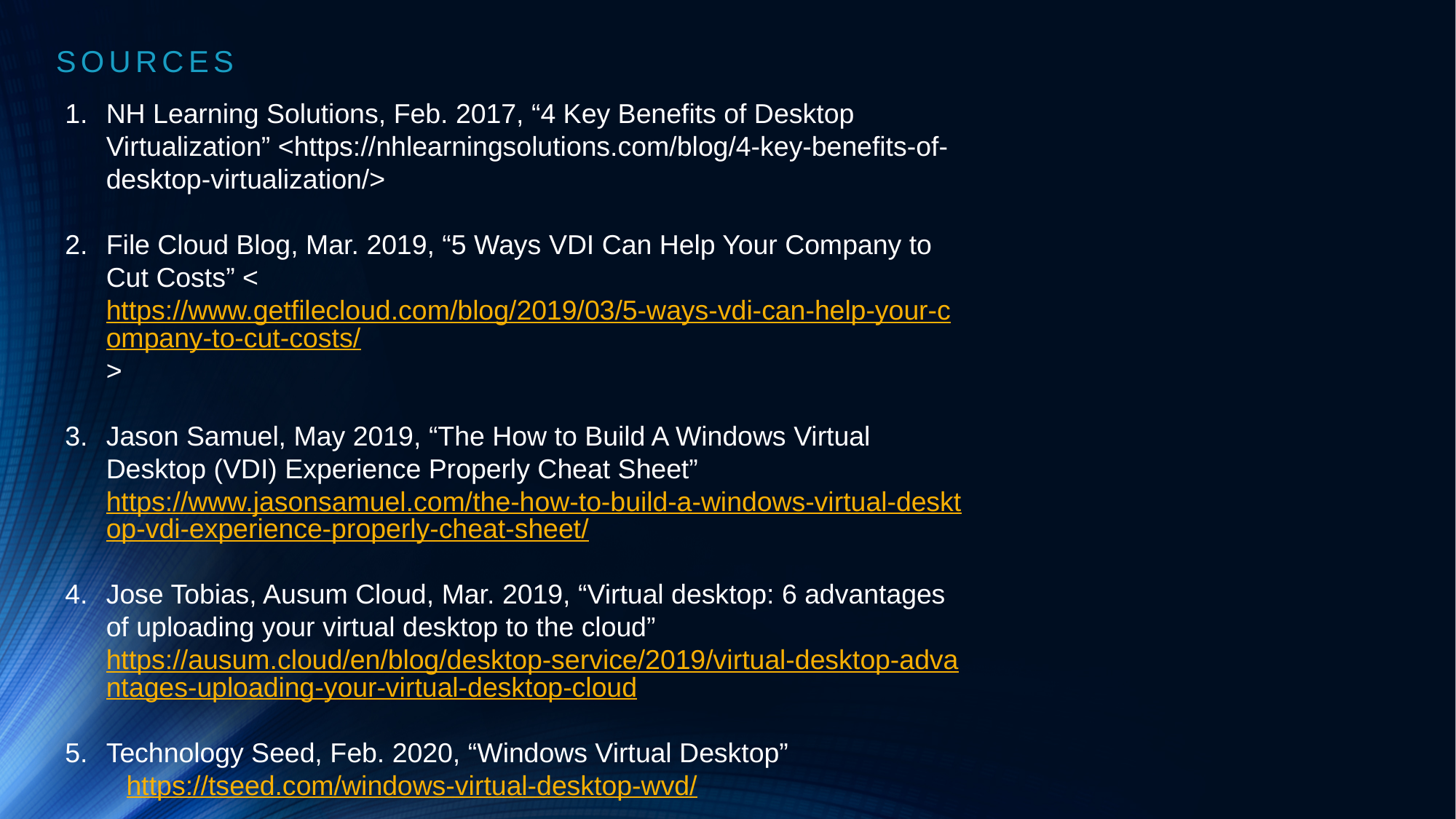

SOURCES
NH Learning Solutions, Feb. 2017, “4 Key Benefits of Desktop Virtualization” <https://nhlearningsolutions.com/blog/4-key-benefits-of-desktop-virtualization/>

File Cloud Blog, Mar. 2019, “5 Ways VDI Can Help Your Company to Cut Costs” <https://www.getfilecloud.com/blog/2019/03/5-ways-vdi-can-help-your-company-to-cut-costs/>

Jason Samuel, May 2019, “The How to Build A Windows Virtual Desktop (VDI) Experience Properly Cheat Sheet” https://www.jasonsamuel.com/the-how-to-build-a-windows-virtual-desktop-vdi-experience-properly-cheat-sheet/

Jose Tobias, Ausum Cloud, Mar. 2019, “Virtual desktop: 6 advantages of uploading your virtual desktop to the cloud” https://ausum.cloud/en/blog/desktop-service/2019/virtual-desktop-advantages-uploading-your-virtual-desktop-cloud

Technology Seed, Feb. 2020, “Windows Virtual Desktop”
        https://tseed.com/windows-virtual-desktop-wvd/